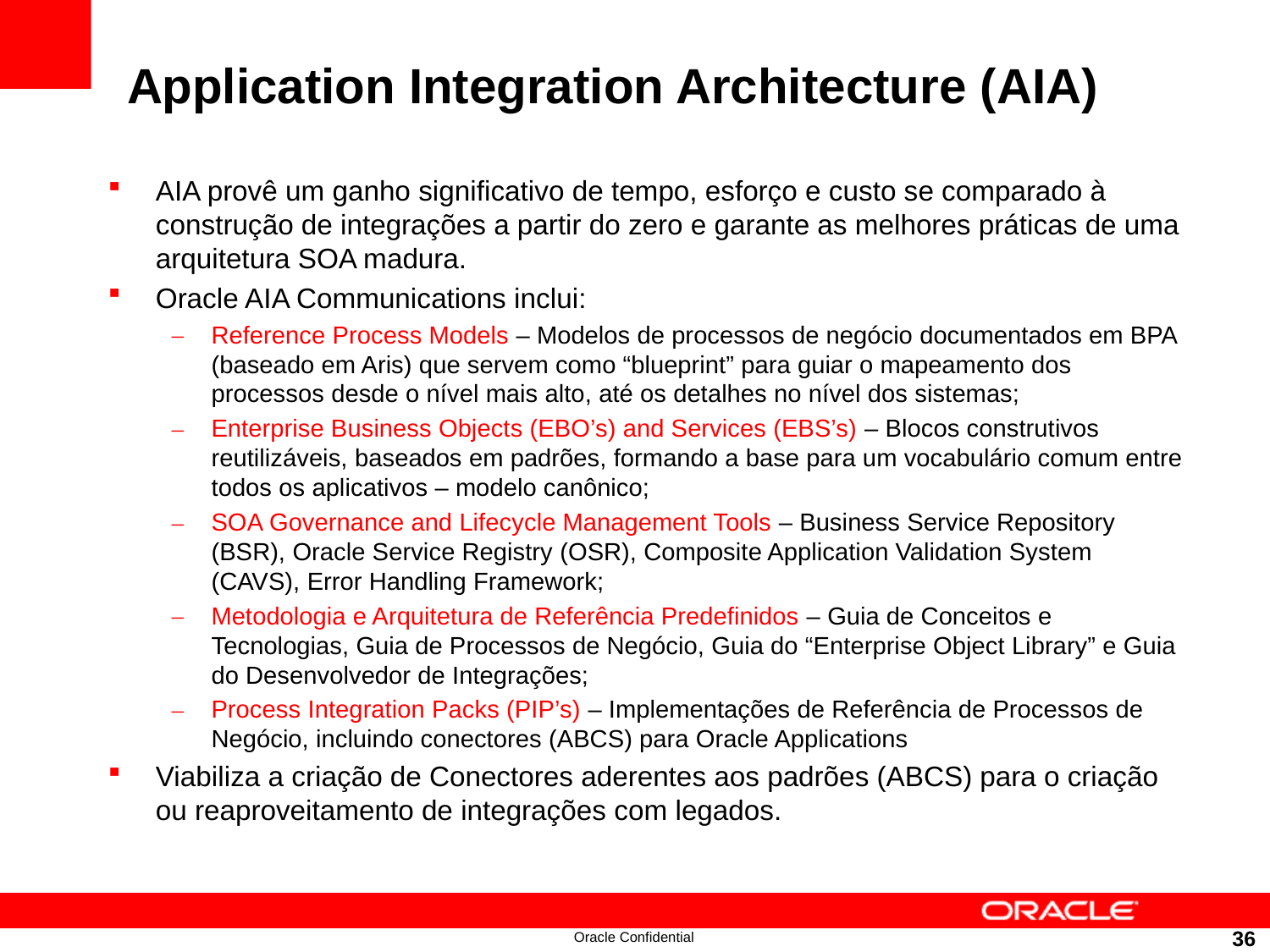

# Application Integration Architecture (AIA)
AIA provê um ganho significativo de tempo, esforço e custo se comparado à construção de integrações a partir do zero e garante as melhores práticas de uma arquitetura SOA madura.
Oracle AIA Communications inclui:
Reference Process Models – Modelos de processos de negócio documentados em BPA (baseado em Aris) que servem como “blueprint” para guiar o mapeamento dos processos desde o nível mais alto, até os detalhes no nível dos sistemas;
Enterprise Business Objects (EBO’s) and Services (EBS’s) – Blocos construtivos reutilizáveis, baseados em padrões, formando a base para um vocabulário comum entre todos os aplicativos – modelo canônico;
SOA Governance and Lifecycle Management Tools – Business Service Repository (BSR), Oracle Service Registry (OSR), Composite Application Validation System (CAVS), Error Handling Framework;
Metodologia e Arquitetura de Referência Predefinidos – Guia de Conceitos e Tecnologias, Guia de Processos de Negócio, Guia do “Enterprise Object Library” e Guia do Desenvolvedor de Integrações;
Process Integration Packs (PIP’s) – Implementações de Referência de Processos de Negócio, incluindo conectores (ABCS) para Oracle Applications
Viabiliza a criação de Conectores aderentes aos padrões (ABCS) para o criação ou reaproveitamento de integrações com legados.
36